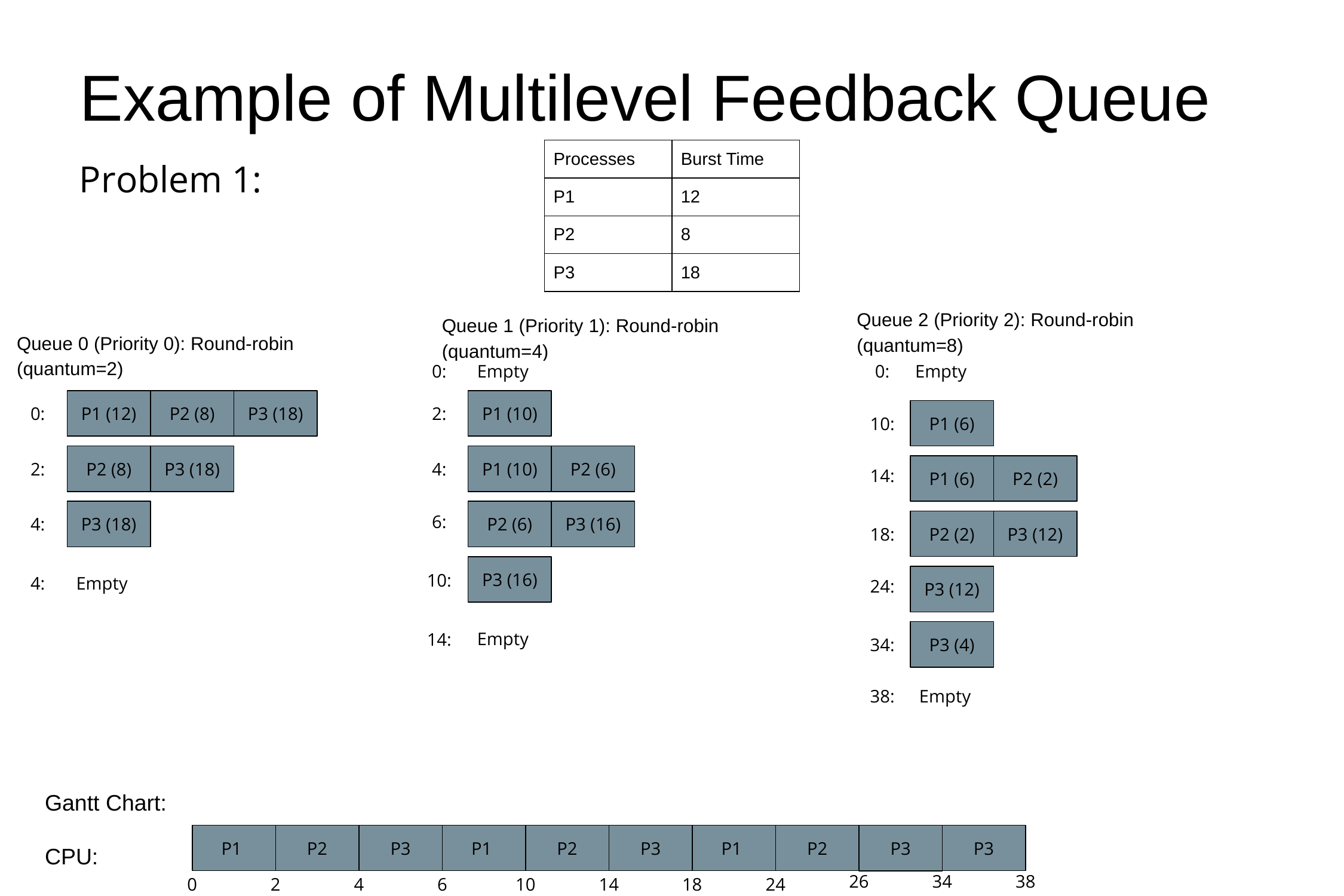

# Example of Multilevel Feedback Queue
| Processes | Burst Time |
| --- | --- |
| P1 | 12 |
| P2 | 8 |
| P3 | 18 |
Problem 1:
Queue 2 (Priority 2): Round-robin (quantum=8)

Queue 1 (Priority 1): Round-robin (quantum=4)

Queue 0 (Priority 0): Round-robin (quantum=2)

Empty
Empty
0:
0:
P1 (12)
P2 (8)
P3 (18)
P1 (10)
P1 (6)
0:
2:
10:
P2 (8)
P3 (18)
P1 (10)
P2 (6)
P1 (6)
P2 (2)
4:
2:
14:
P3 (18)
P2 (6)
P3 (16)
P2 (2)
P3 (12)
6:
4:
18:
P3 (16)
Empty
P3 (12)
10:
4:
24:
Empty
P3 (4)
14:
34:
Empty
38:
Gantt Chart:

CPU:
P1
P2
P3
P1
P2
P3
P1
P2
P3
P3
26
34
38
0
2
4
6
10
14
18
24